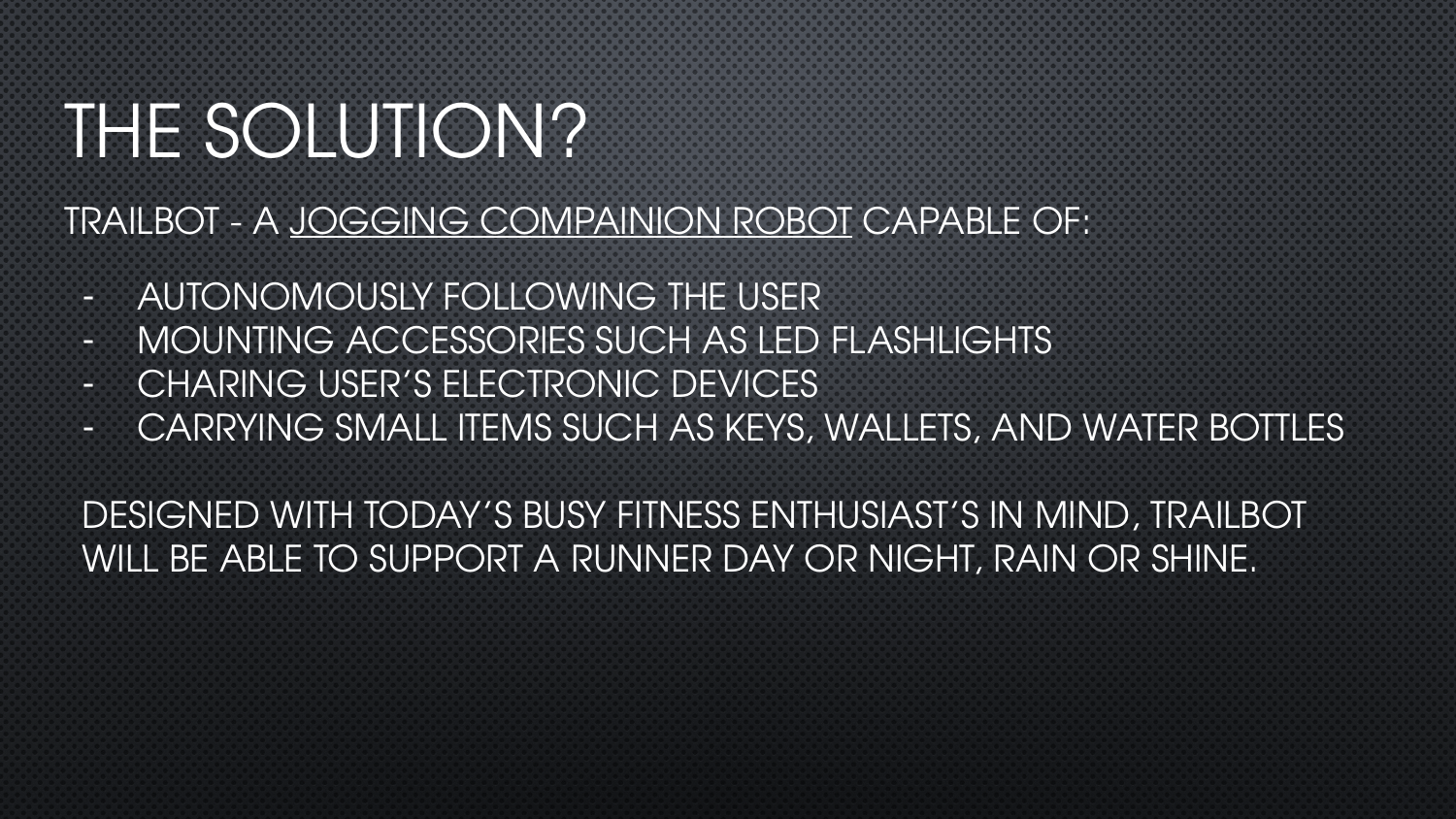

# The Solution?
Trailbot - A Jogging Compainion robot capable of:
Autonomously following the user
Mounting accessories such as LED Flashlights
Charing user’s electronic Devices
Carrying small items such as keys, wallets, and water bottles

Designed with today’s busy fitness enthusiast’s in mind, Trailbot will be able to support a runner day or night, Rain or Shine.